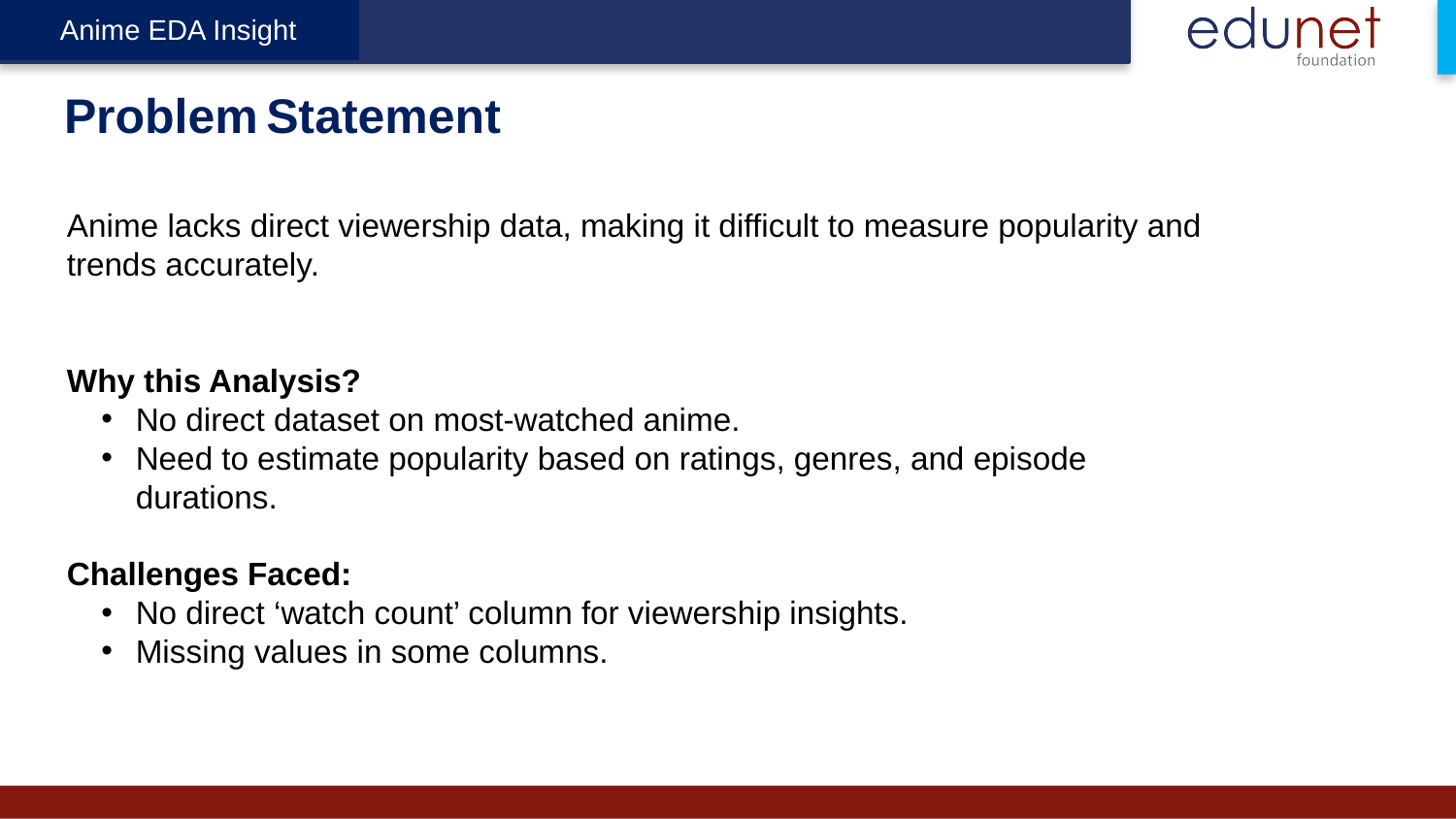

Anime EDA Insight
# Problem Statement
Anime lacks direct viewership data, making it difficult to measure popularity and trends accurately.

Why this Analysis?
No direct dataset on most-watched anime.
Need to estimate popularity based on ratings, genres, and episode durations.

Challenges Faced:
No direct ‘watch count’ column for viewership insights.
Missing values in some columns.